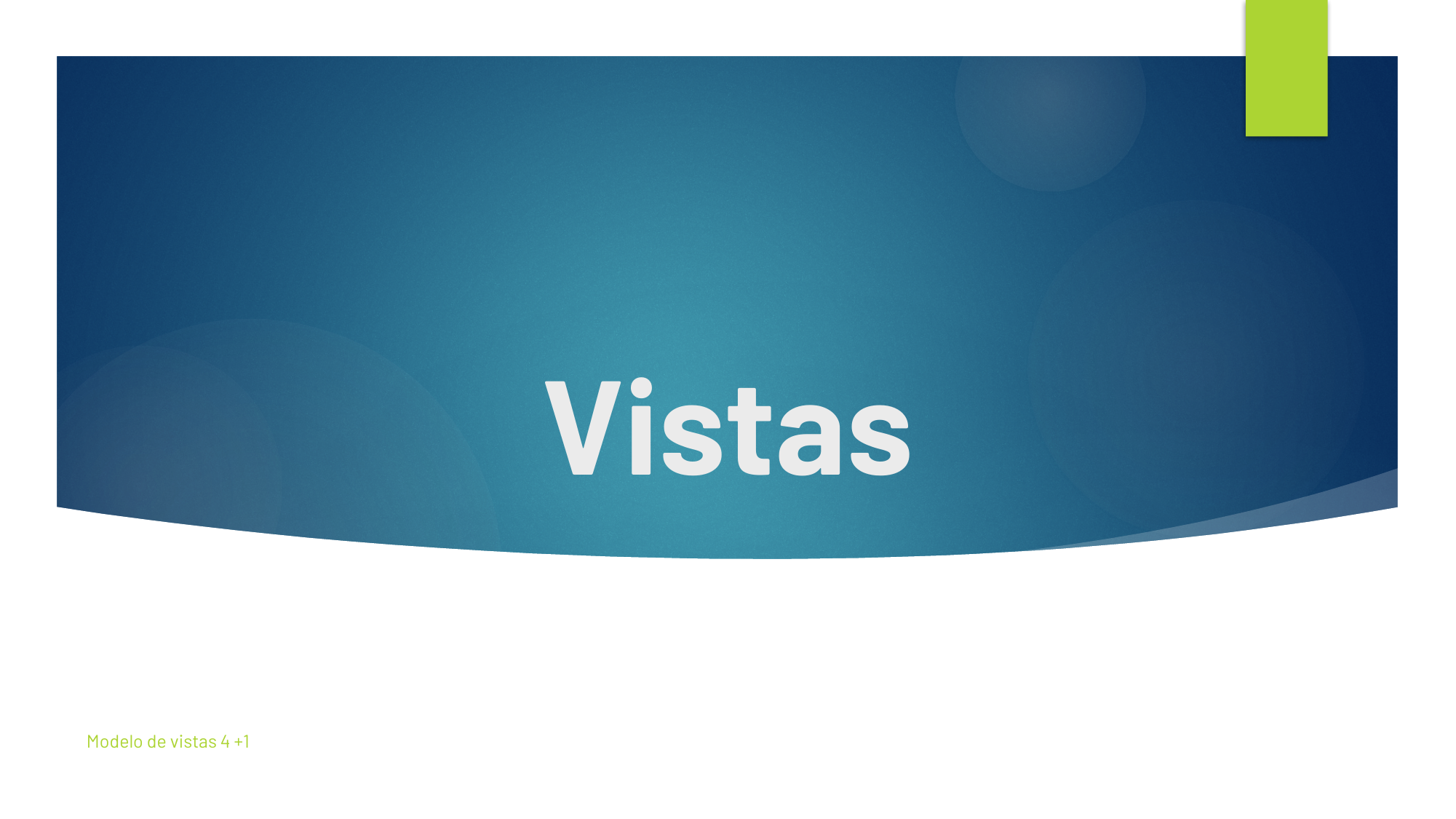

# Vistas
Modelo de vistas 4 +1